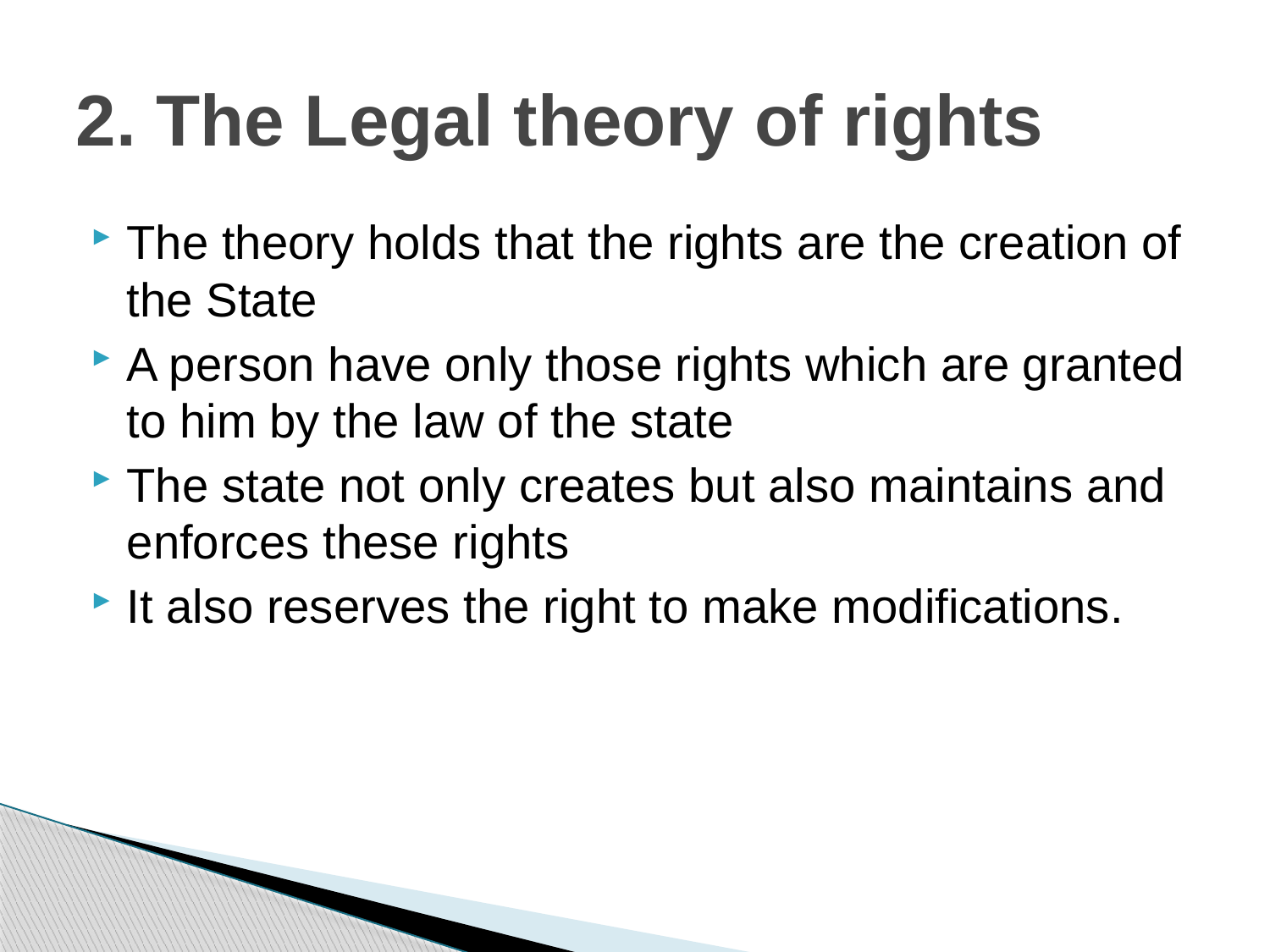

# 2. The Legal theory of rights
The theory holds that the rights are the creation of the State
A person have only those rights which are granted to him by the law of the state
The state not only creates but also maintains and enforces these rights
It also reserves the right to make modifications.